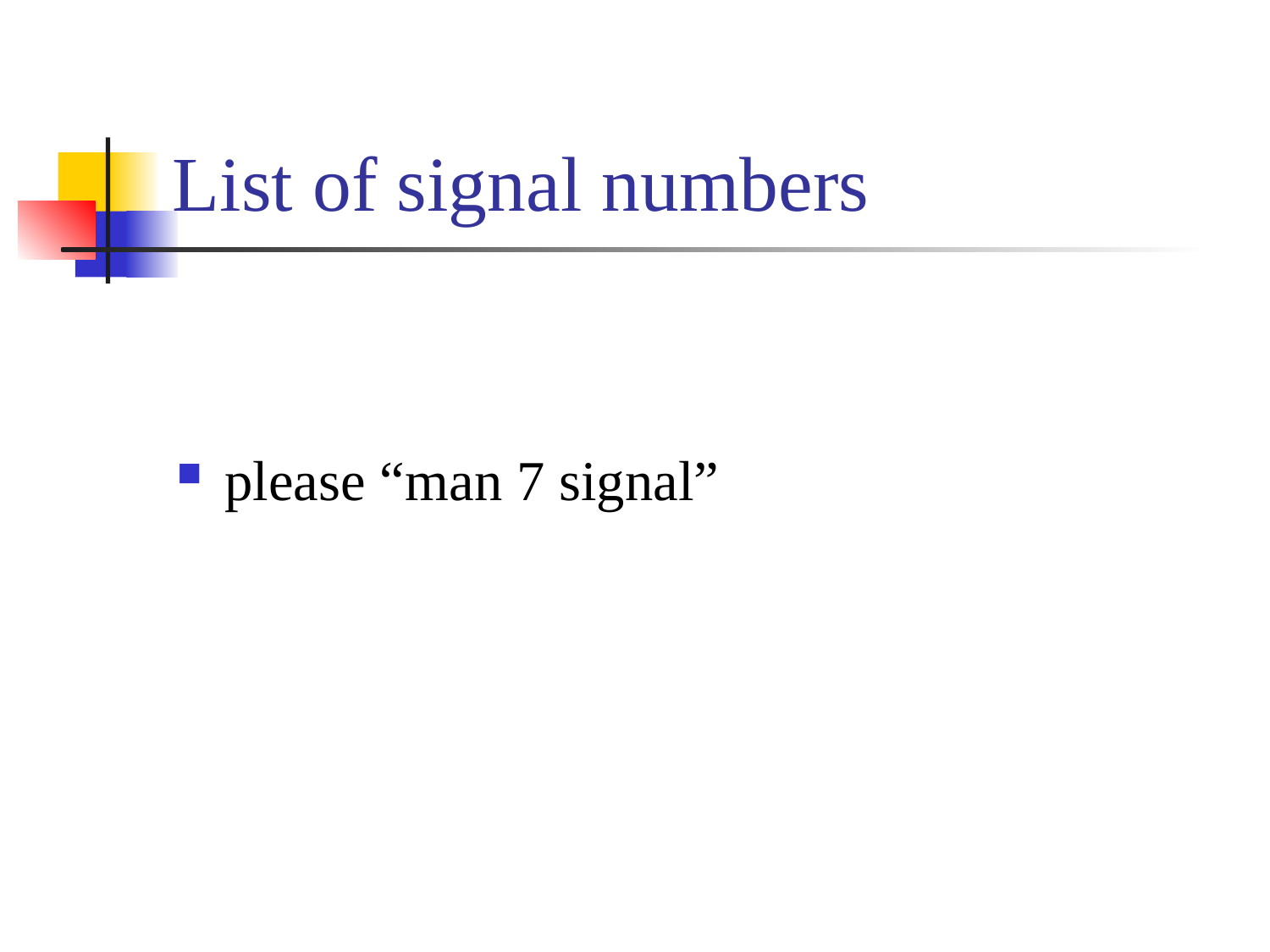

# List of signal numbers

please “man 7 signal”